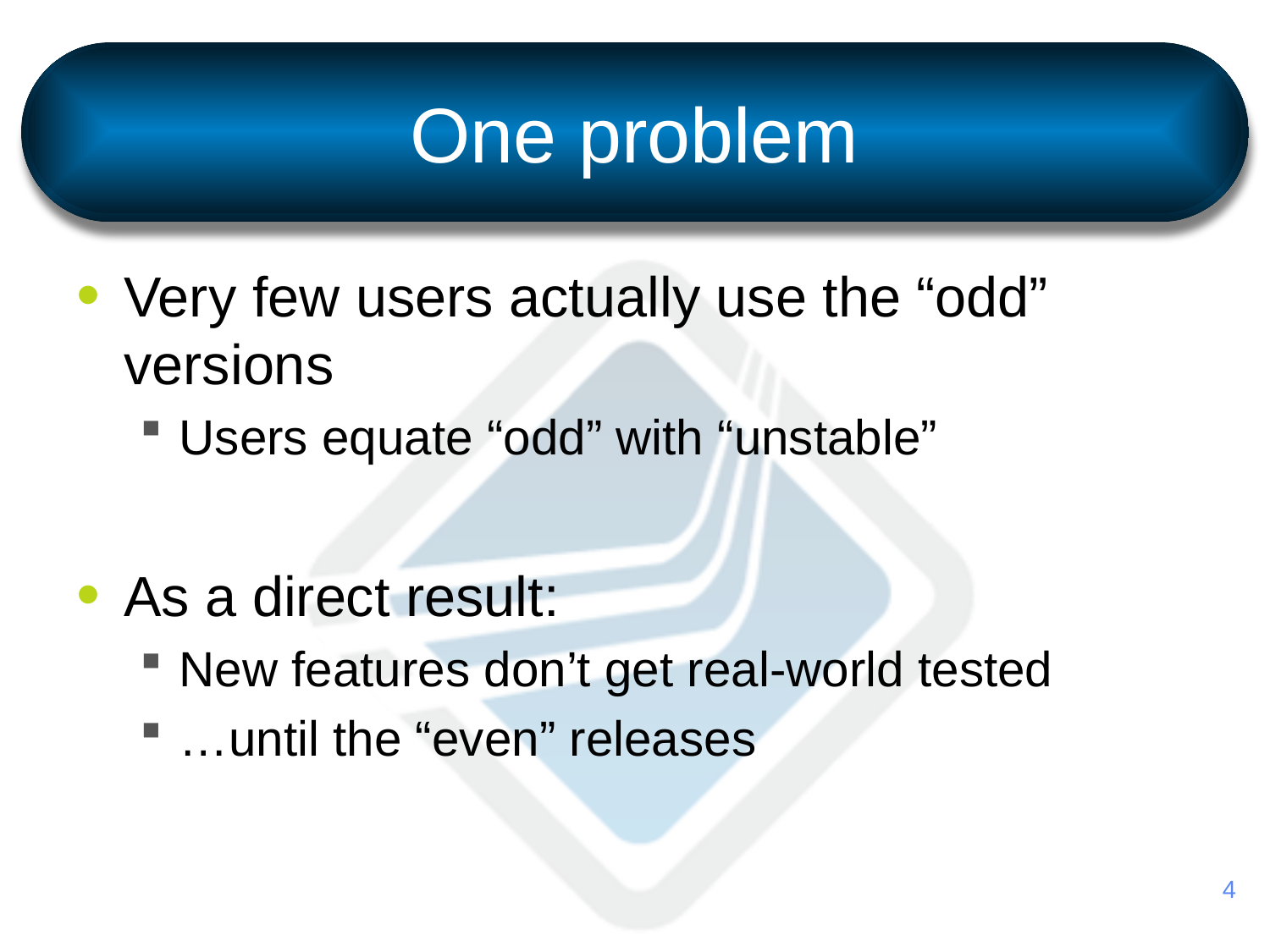

# One problem
Very few users actually use the “odd” versions
Users equate “odd” with “unstable”

As a direct result:
New features don’t get real-world tested
…until the “even” releases
4